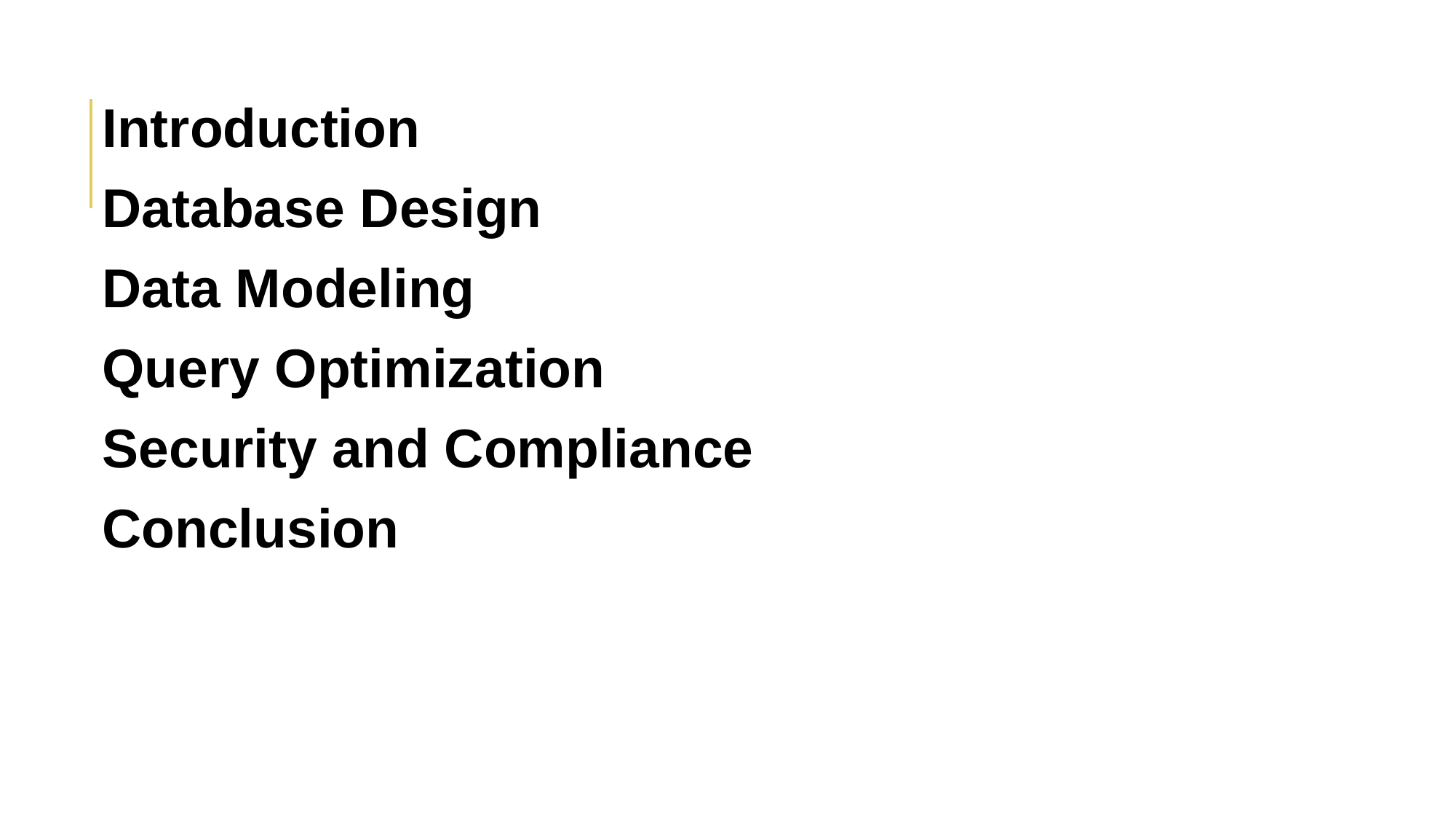

Introduction
Database Design
Data Modeling
Query Optimization
Security and Compliance
Conclusion